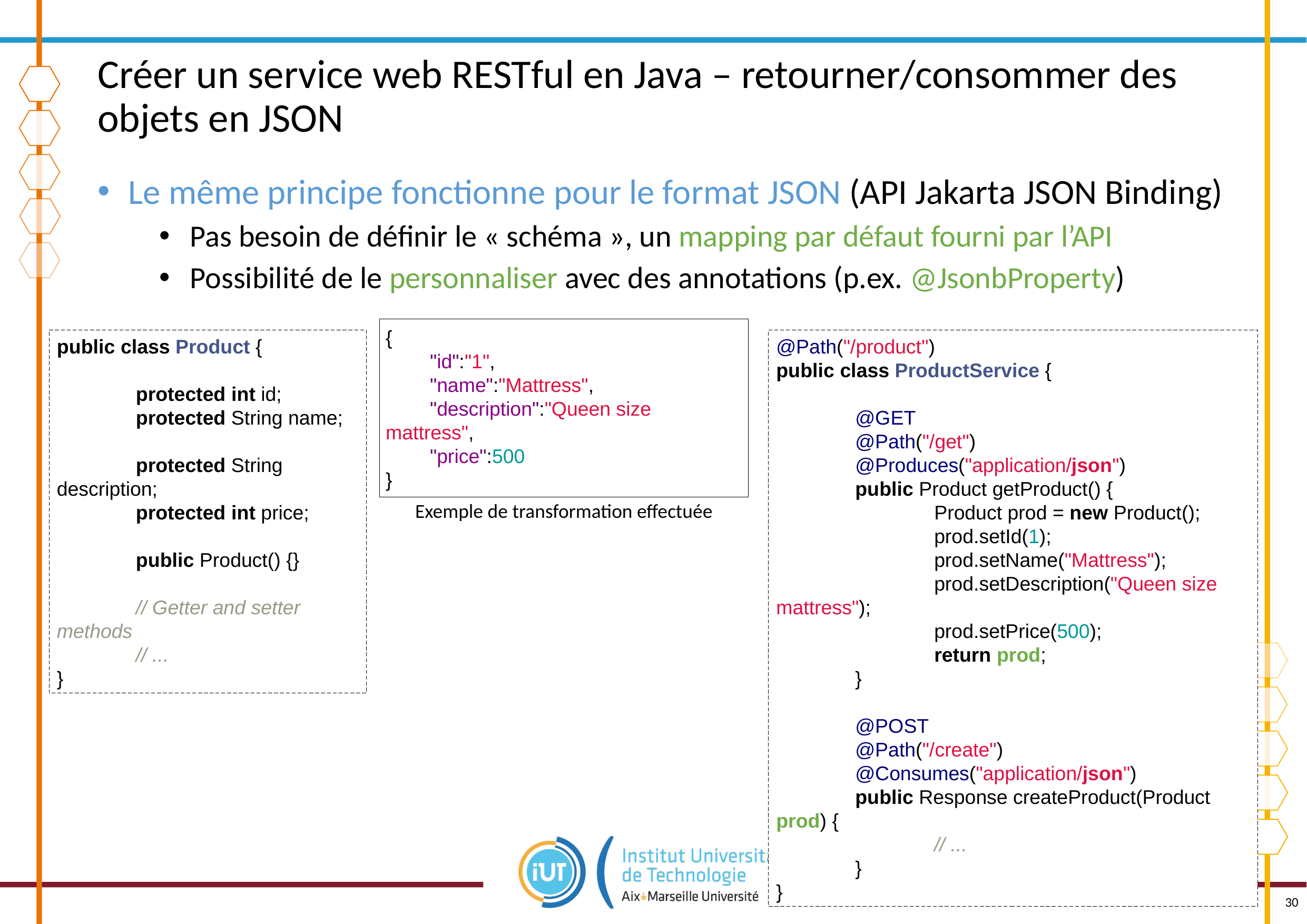

# Créer un service web RESTful en Java – retourner/consommer des objets en JSON
Le même principe fonctionne pour le format JSON (API Jakarta JSON Binding)
Pas besoin de définir le « schéma », un mapping par défaut fourni par l’API
Possibilité de le personnaliser avec des annotations (p.ex. @JsonbProperty)
public class Product {

	protected int id;
	protected String name;
	protected String description;
	protected int price;

	public Product() {}

	// Getter and setter methods
	// ...
}
{
        "id":"1",
        "name":"Mattress",
        "description":"Queen size mattress",
        "price":500
}
@Path("/product")
public class ProductService {

	@GET
	@Path("/get")
	@Produces("application/json")
	public Product getProduct() {
		Product prod = new Product();
		prod.setId(1);
		prod.setName("Mattress");
		prod.setDescription("Queen size mattress");
		prod.setPrice(500);
		return prod;
	}

	@POST
	@Path("/create")
	@Consumes("application/json")
	public Response createProduct(Product prod) {
		// ...
	}
}
Exemple de transformation effectuée
30